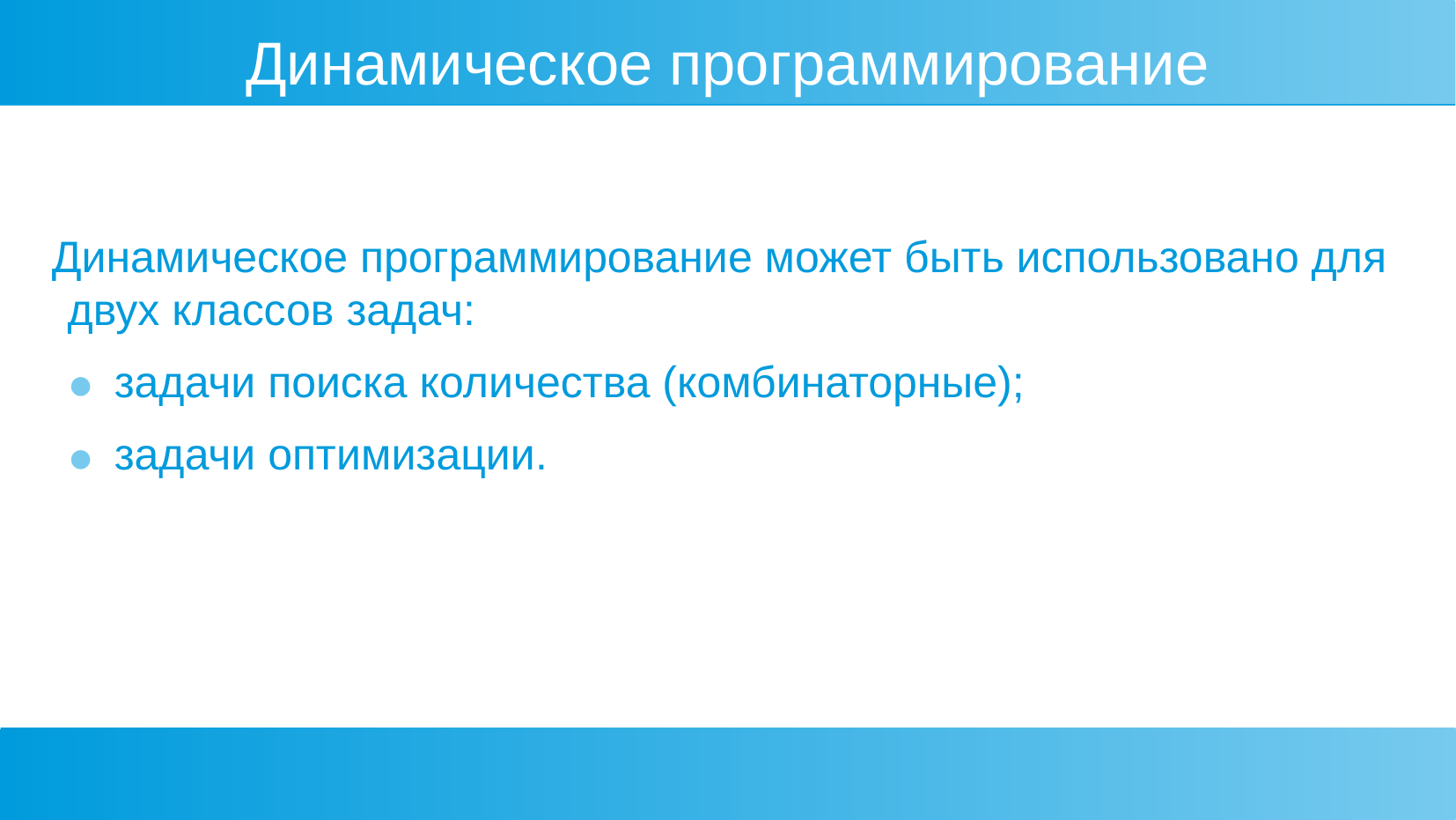

Динамическое программирование

Динамическое программирование может быть использовано для двух классов задач:
задачи поиска количества (комбинаторные);
задачи оптимизации.